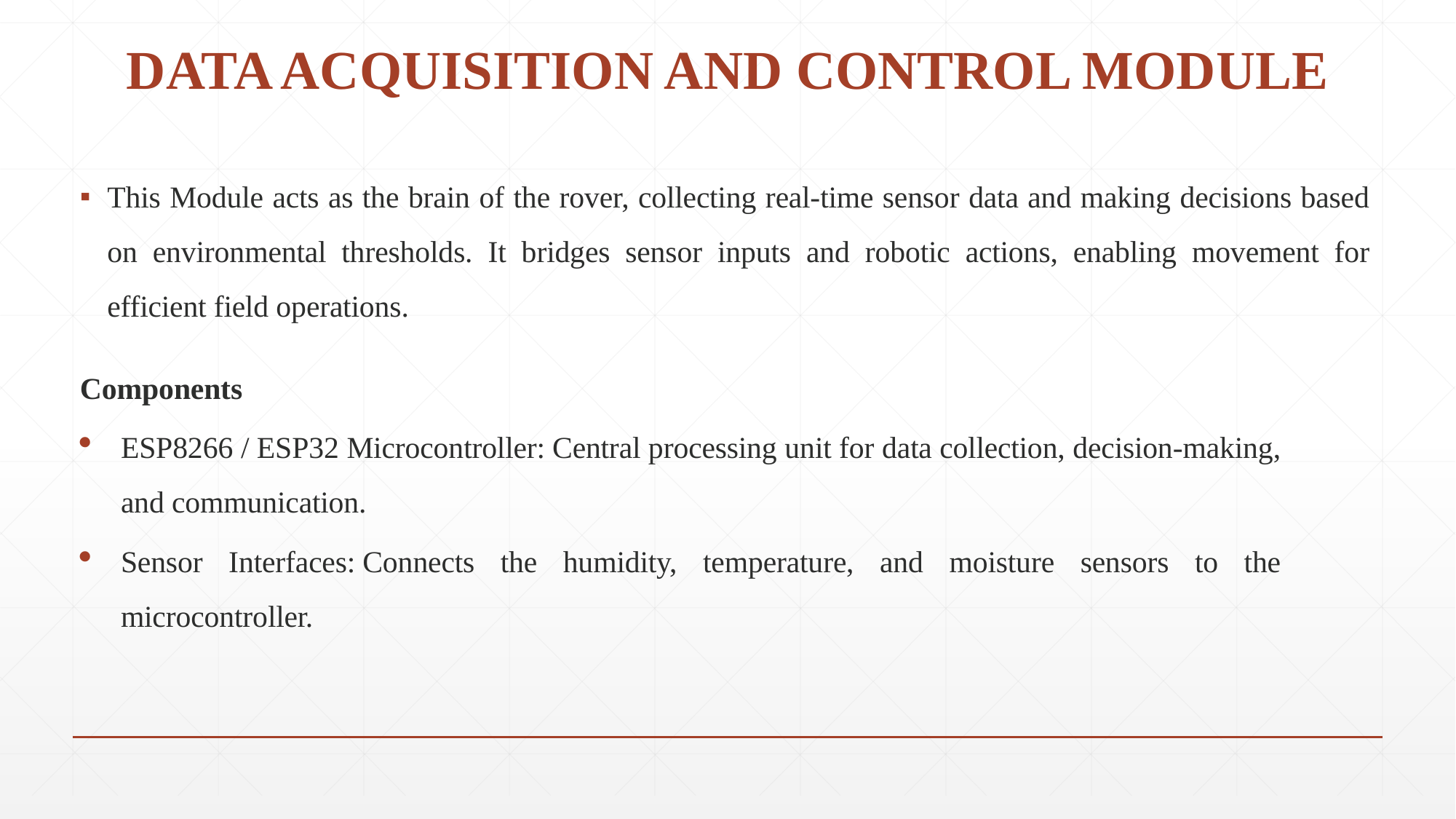

# DATA ACQUISITION AND CONTROL MODULE
This Module acts as the brain of the rover, collecting real-time sensor data and making decisions based on environmental thresholds. It bridges sensor inputs and robotic actions, enabling movement for efficient field operations.
Components
ESP8266 / ESP32 Microcontroller: Central processing unit for data collection, decision-making, and communication.
Sensor Interfaces: Connects the humidity, temperature, and moisture sensors to the microcontroller.